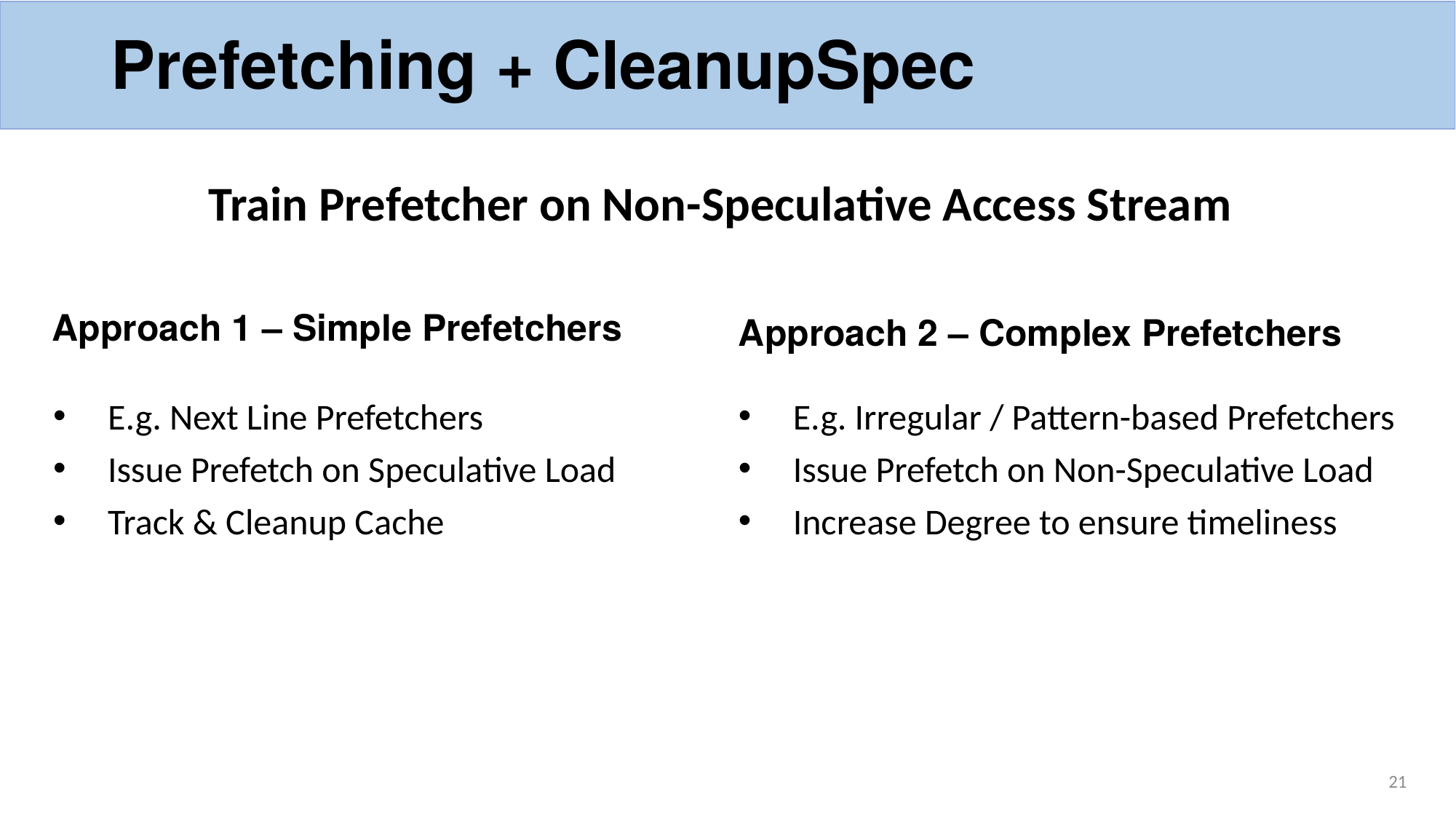

# Prefetching + CleanupSpec
Train Prefetcher on Non-Speculative Access Stream
Approach 1 – Simple Prefetchers
Approach 2 – Complex Prefetchers
E.g. Next Line Prefetchers
Issue Prefetch on Speculative Load
Track & Cleanup Cache
E.g. Irregular / Pattern-based Prefetchers
Issue Prefetch on Non-Speculative Load
Increase Degree to ensure timeliness
21